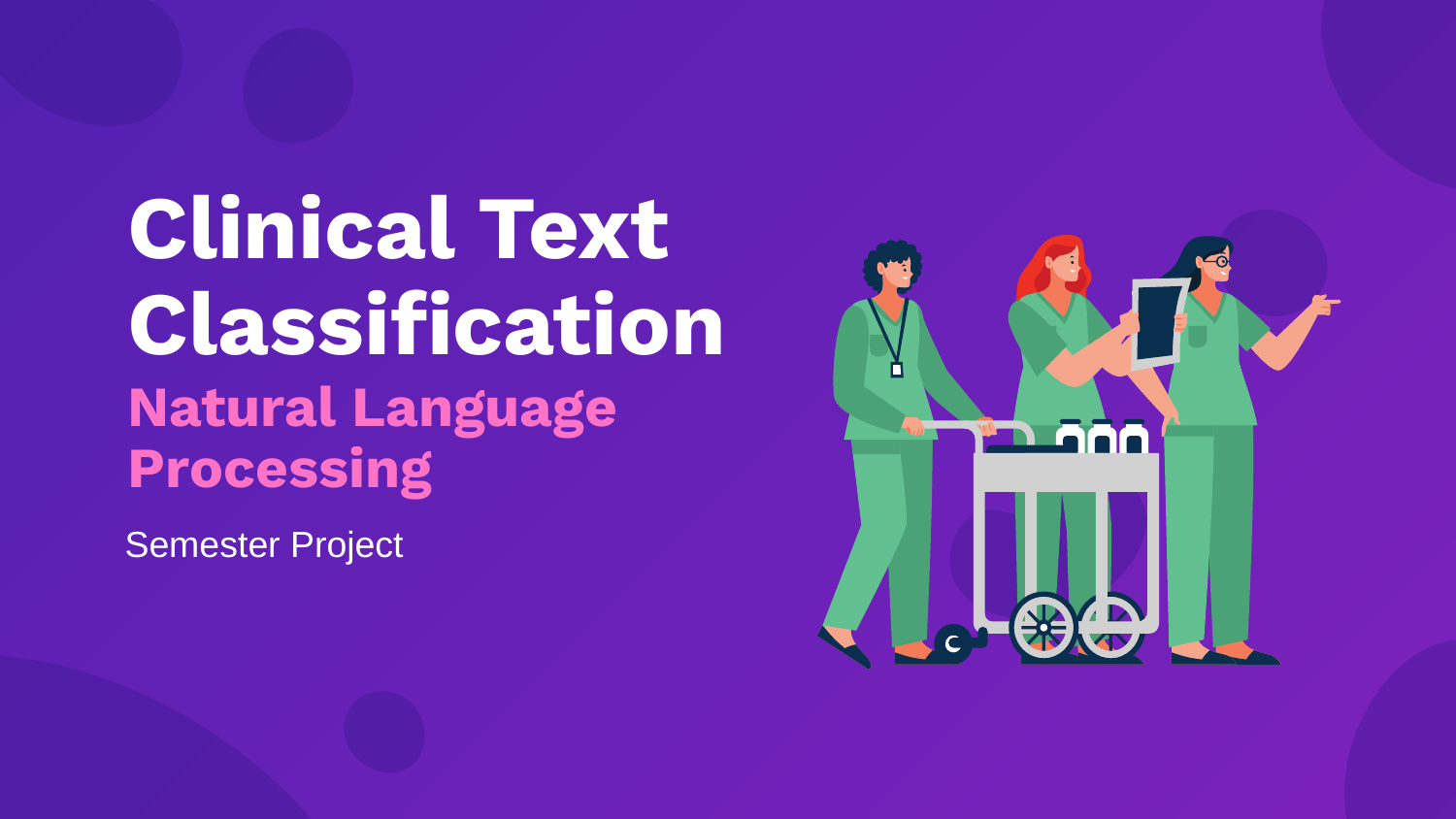

Clinical Text Classification

# Natural Language Processing

Semester Project